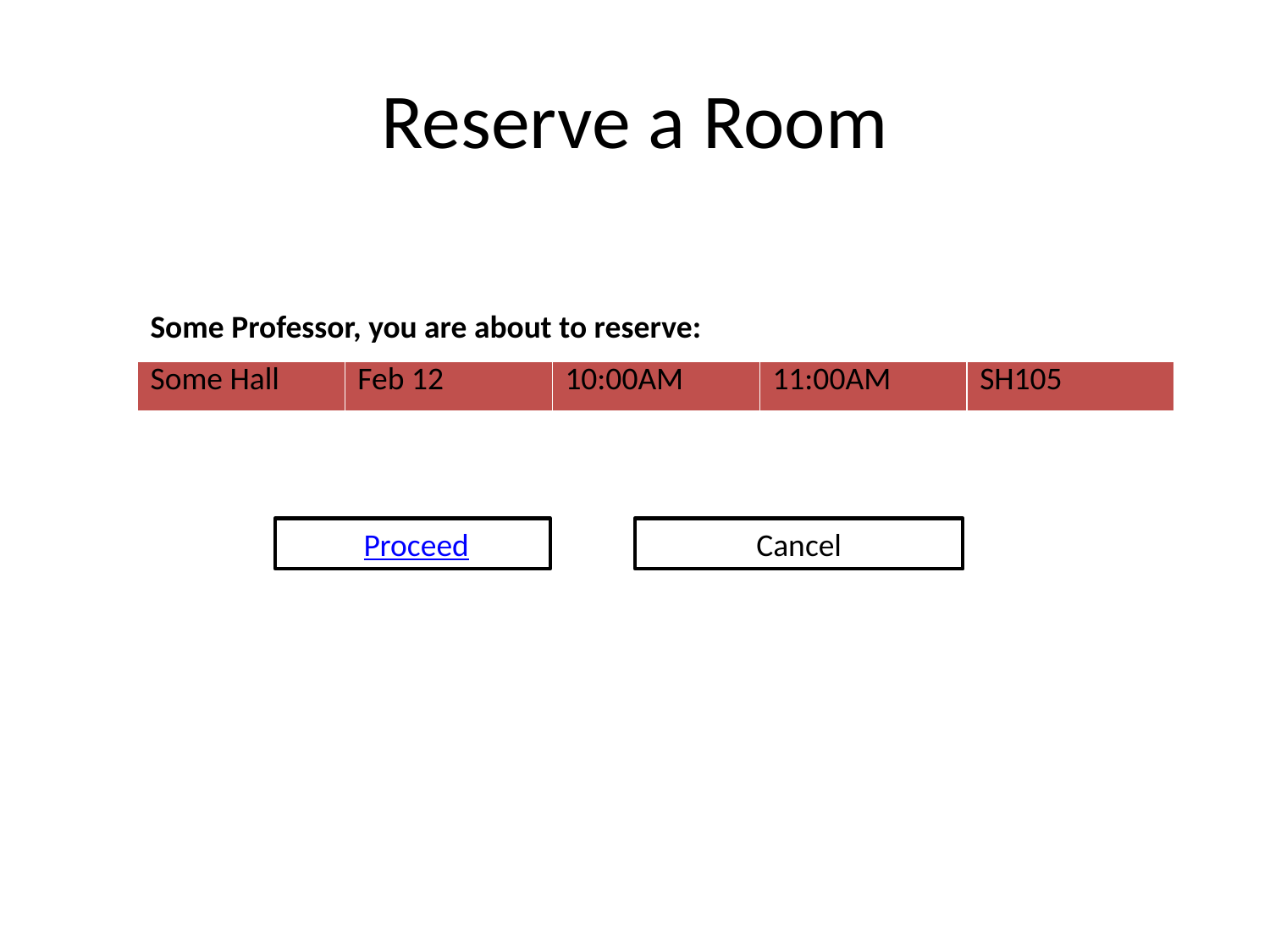

# Reserve a Room
| Some Professor, you are about to reserve: |  |  |  |  |
| --- | --- | --- | --- | --- |
| Some Hall | Feb 12 | 10:00AM | 11:00AM | SH105 |
 Proceed
Cancel